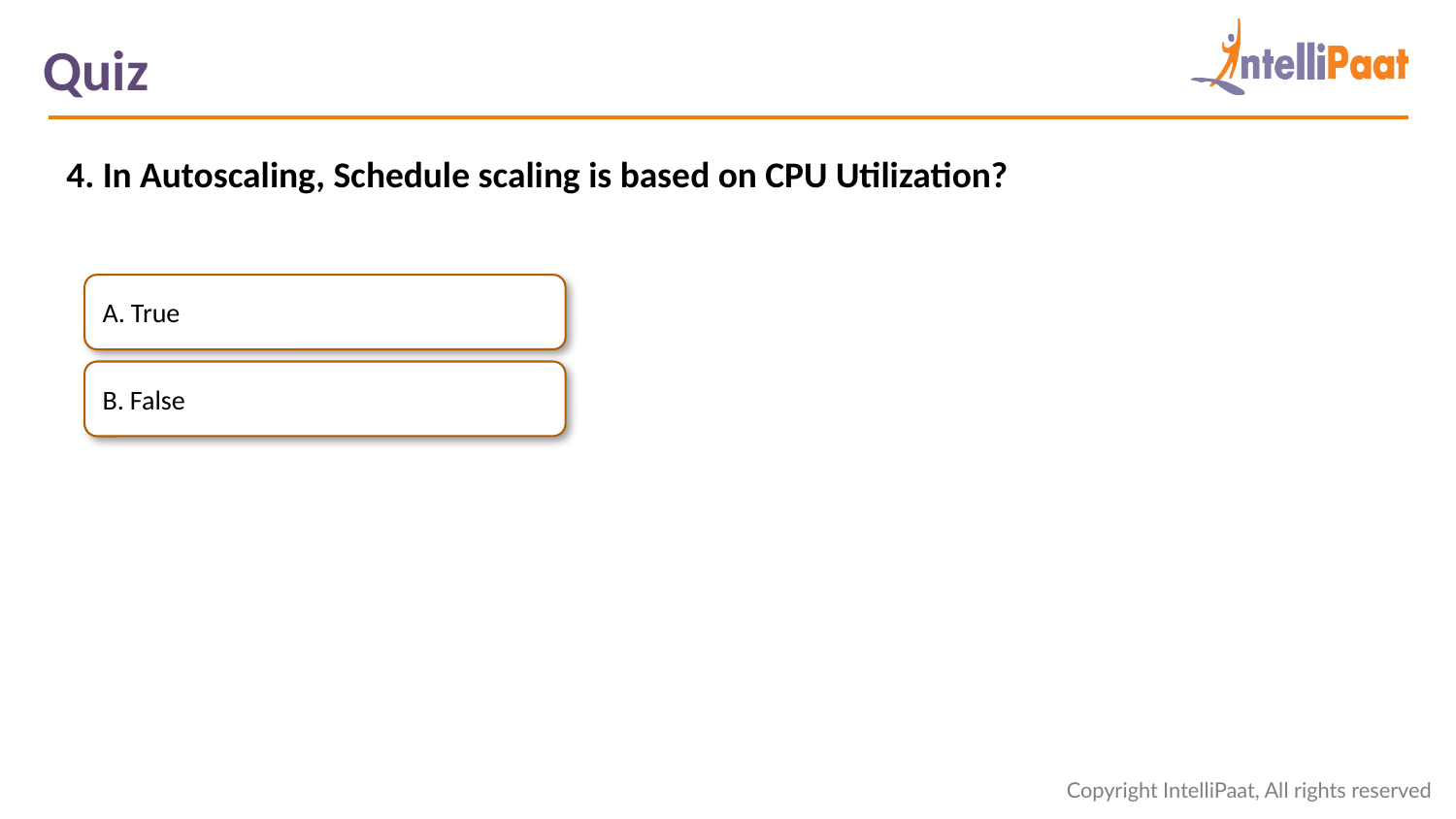

Quiz
4. In Autoscaling, Schedule scaling is based on CPU Utilization?
A. True
B. False